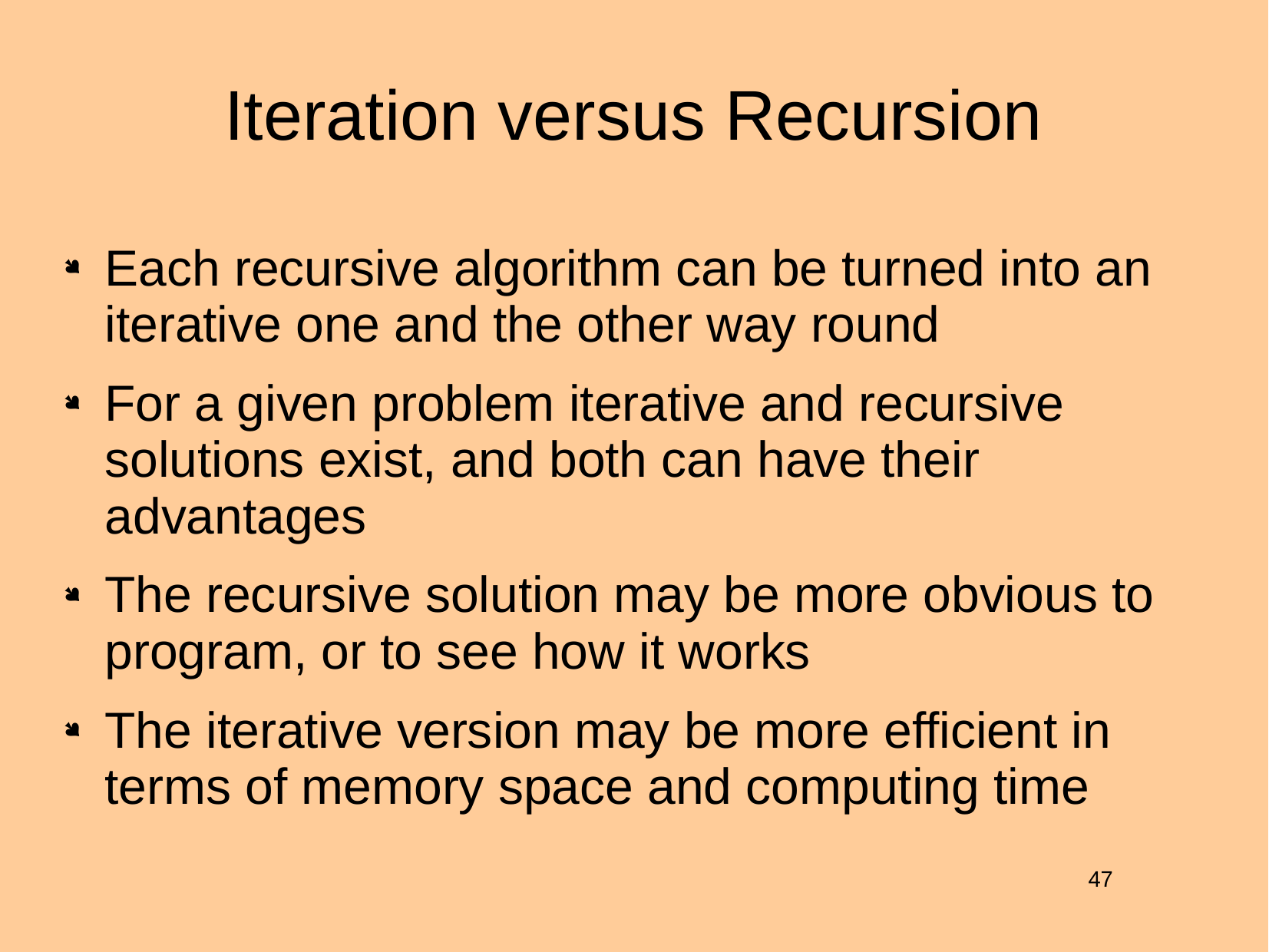

# Iteration versus Recursion
Each recursive algorithm can be turned into an iterative one and the other way round
For a given problem iterative and recursive solutions exist, and both can have their advantages
The recursive solution may be more obvious to program, or to see how it works
The iterative version may be more efficient in terms of memory space and computing time
47